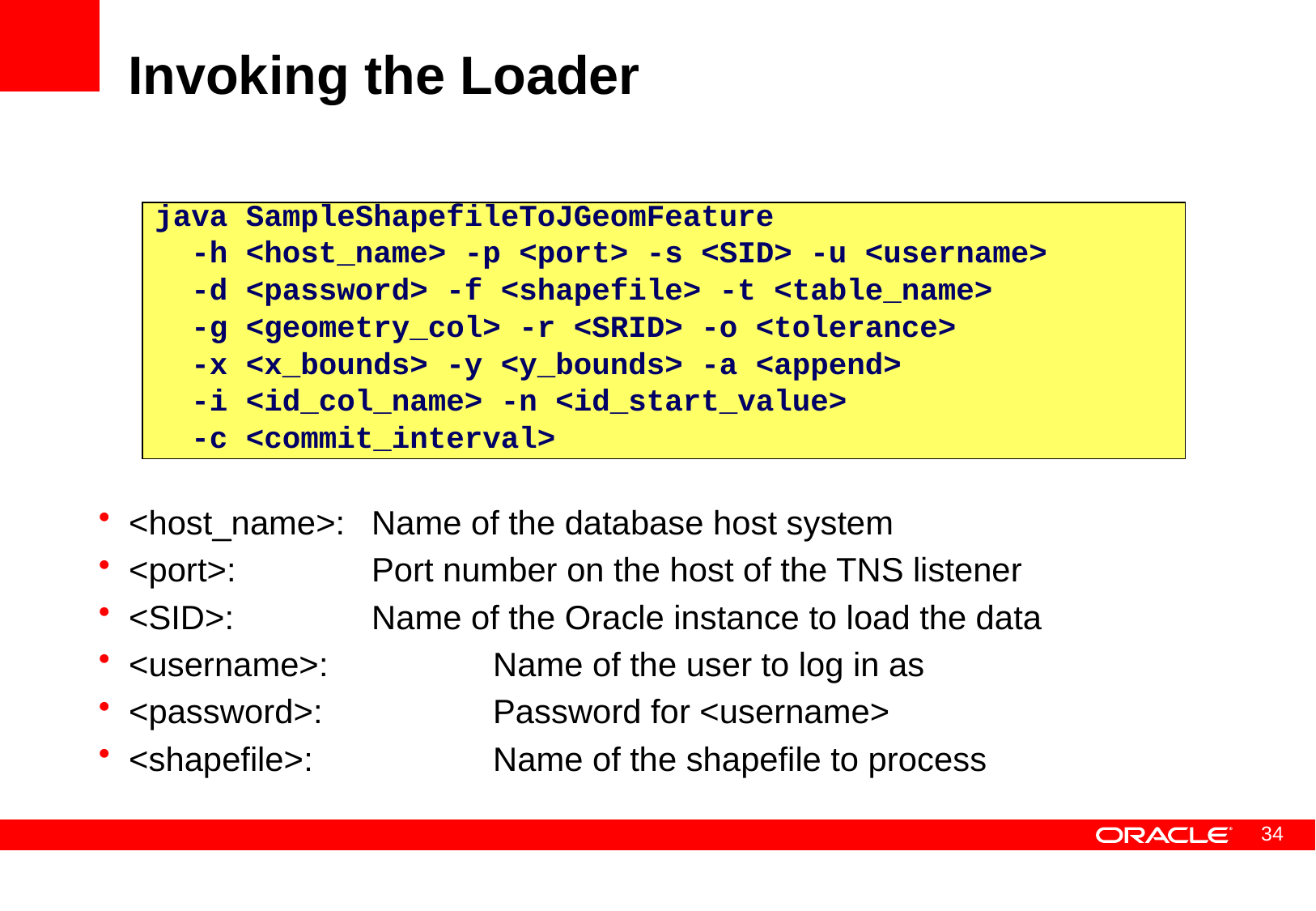

# Invoking the Loader
java SampleShapefileToJGeomFeature
  -h <host_name> -p <port> -s <SID> -u <username>
  -d <password> -f <shapefile> -t <table_name>
  -g <geometry_col> -r <SRID> -o <tolerance>
  -x <x_bounds> -y <y_bounds> -a <append>
  -i <id_col_name> -n <id_start_value>
  -c <commit_interval>
<host_name>: 	Name of the database host system
<port>: 		Port number on the host of the TNS listener
<SID>: 		Name of the Oracle instance to load the data
<username>: 		Name of the user to log in as
<password>: 		Password for <username>
<shapefile>: 		Name of the shapefile to process